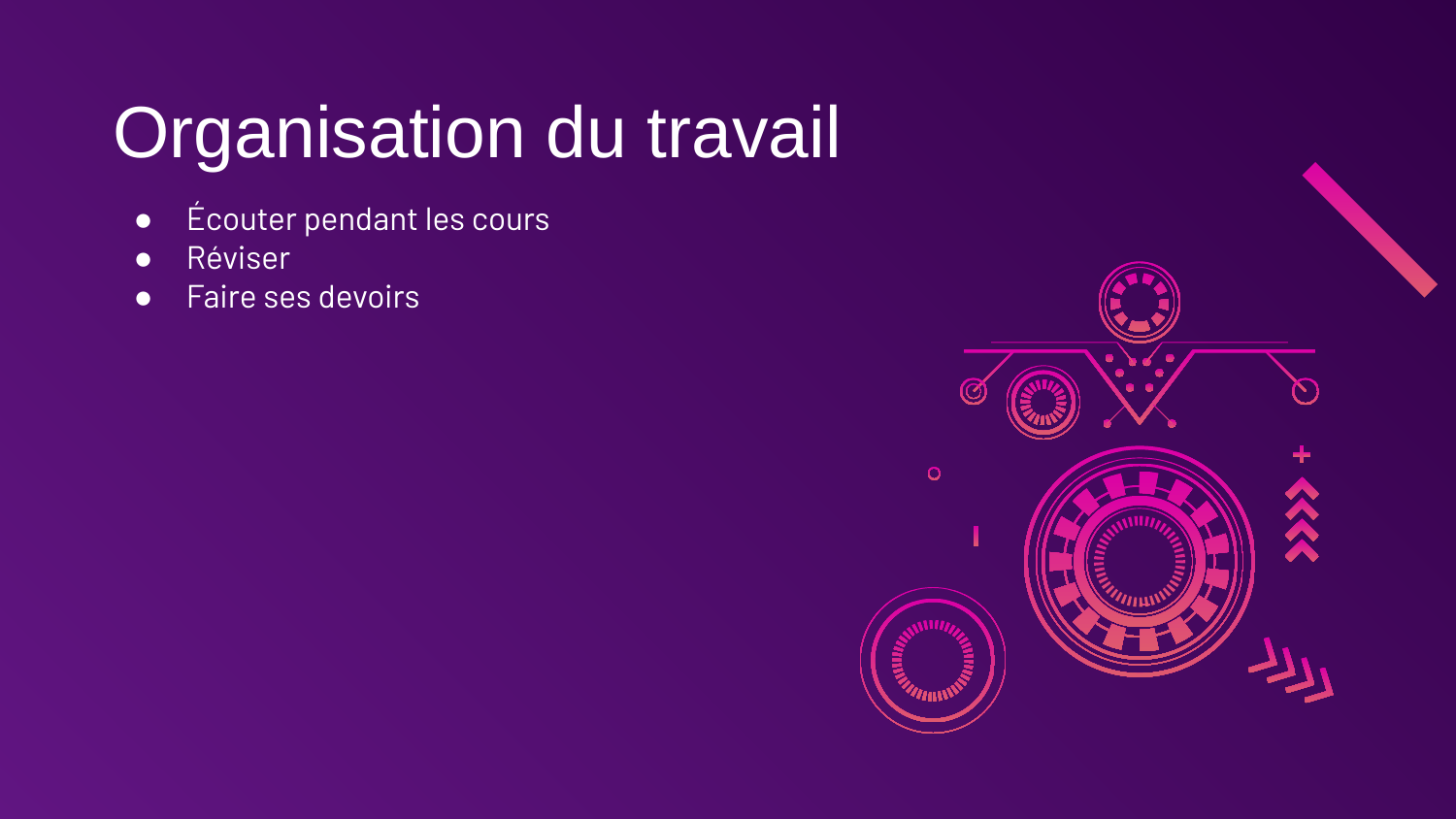

# Organisation du travail
Écouter pendant les cours
Réviser
Faire ses devoirs